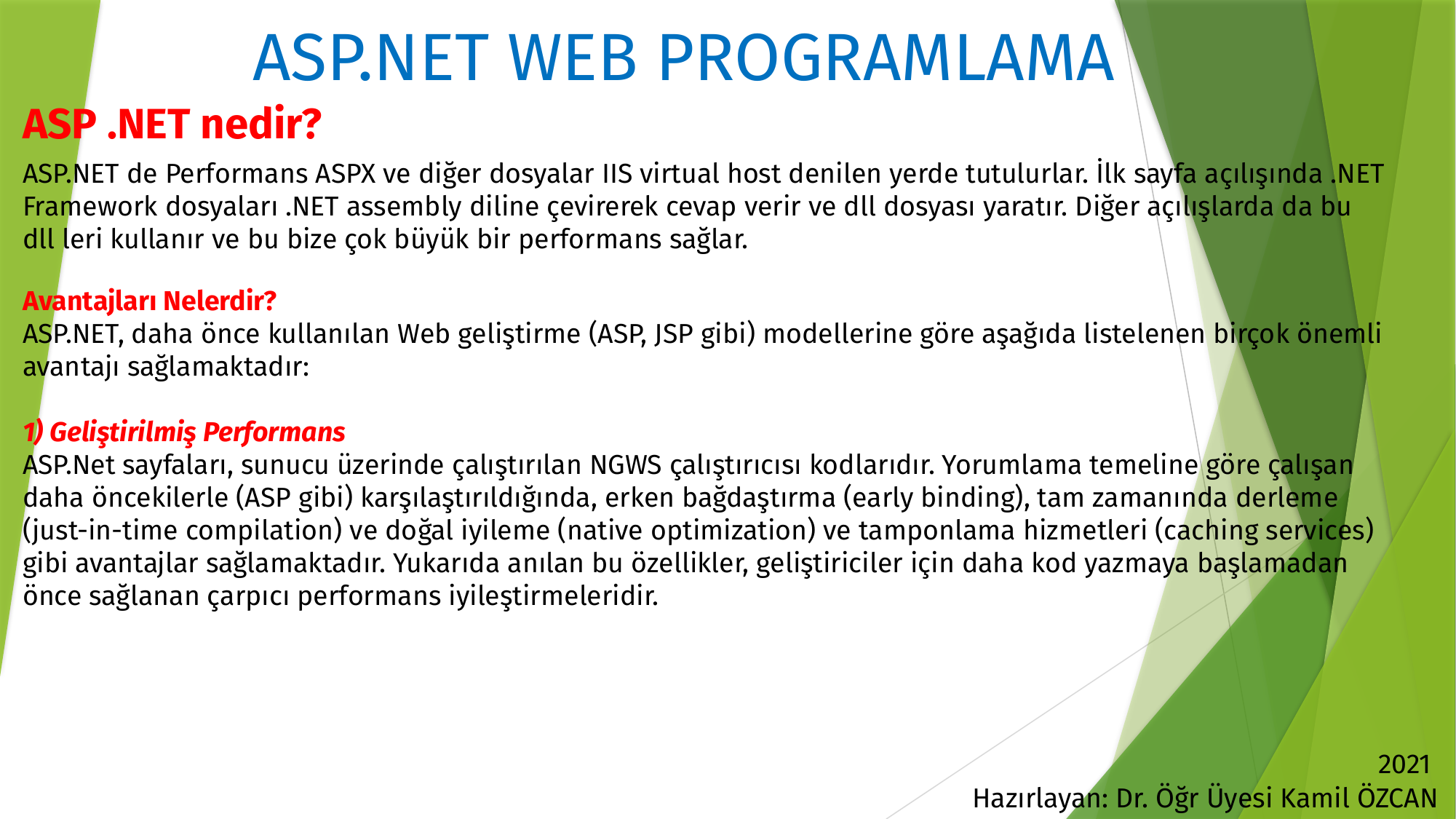

# ASP.NET WEB PROGRAMLAMA

ASP .NET nedir?
ASP.NET de Performans ASPX ve diğer dosyalar IIS virtual host denilen yerde tutulurlar. İlk sayfa açılışında .NET Framework dosyaları .NET assembly diline çevirerek cevap verir ve dll dosyası yaratır. Diğer açılışlarda da bu dll leri kullanır ve bu bize çok büyük bir performans sağlar.
Avantajları Nelerdir?
ASP.NET, daha önce kullanılan Web geliştirme (ASP, JSP gibi) modellerine göre aşağıda listelenen birçok önemli avantajı sağlamaktadır:

1) Geliştirilmiş Performans
ASP.Net sayfaları, sunucu üzerinde çalıştırılan NGWS çalıştırıcısı kodlarıdır. Yorumlama temeline göre çalışan daha öncekilerle (ASP gibi) karşılaştırıldığında, erken bağdaştırma (early binding), tam zamanında derleme (just-in-time compilation) ve doğal iyileme (native optimization) ve tamponlama hizmetleri (caching services) gibi avantajlar sağlamaktadır. Yukarıda anılan bu özellikler, geliştiriciler için daha kod yazmaya başlamadan önce sağlanan çarpıcı performans iyileştirmeleridir.
2021
Hazırlayan: Dr. Öğr Üyesi Kamil ÖZCAN